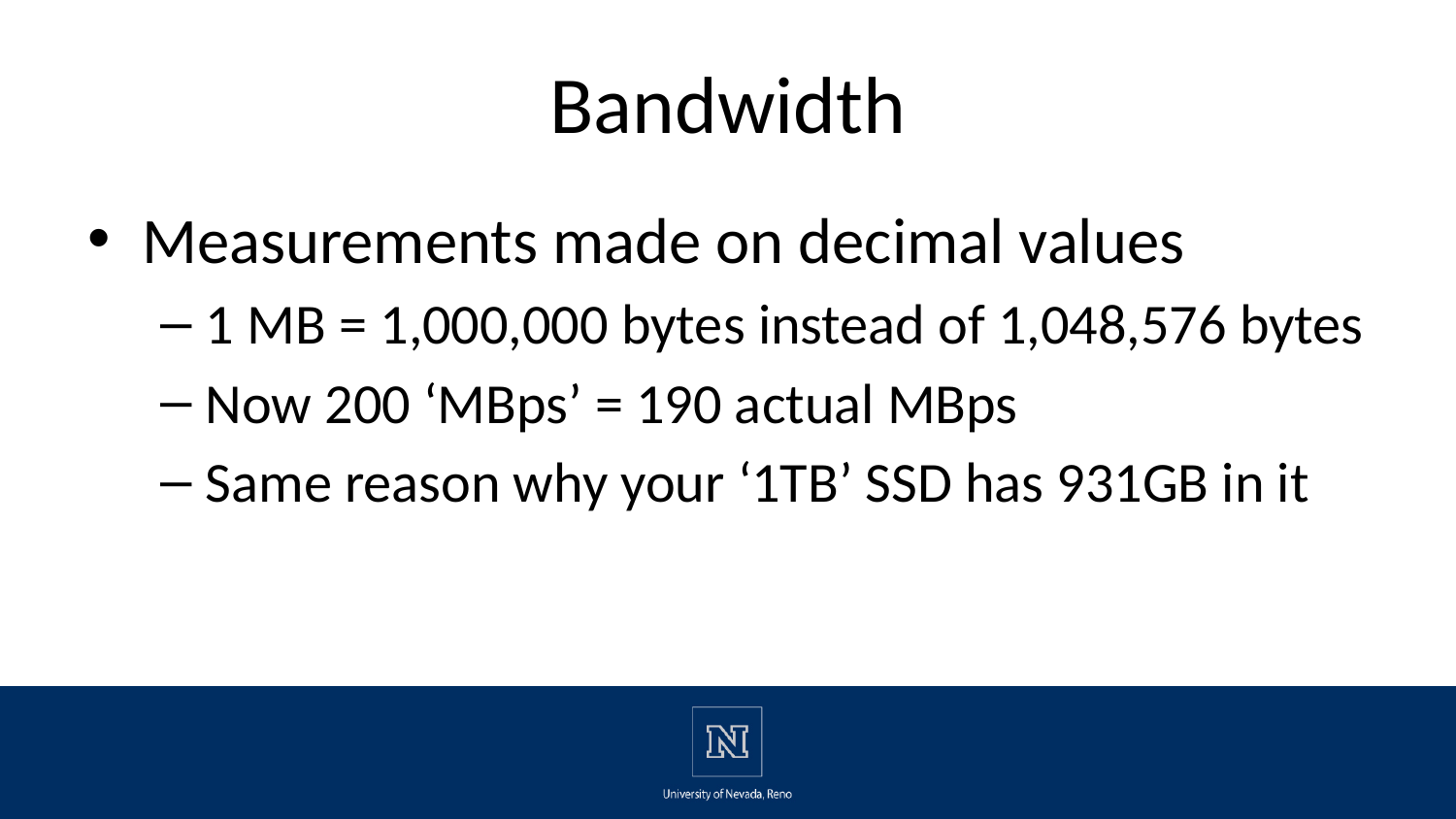

# Bandwidth
Measurements made on decimal values
1 MB = 1,000,000 bytes instead of 1,048,576 bytes
Now 200 ‘MBps’ = 190 actual MBps
Same reason why your ‘1TB’ SSD has 931GB in it